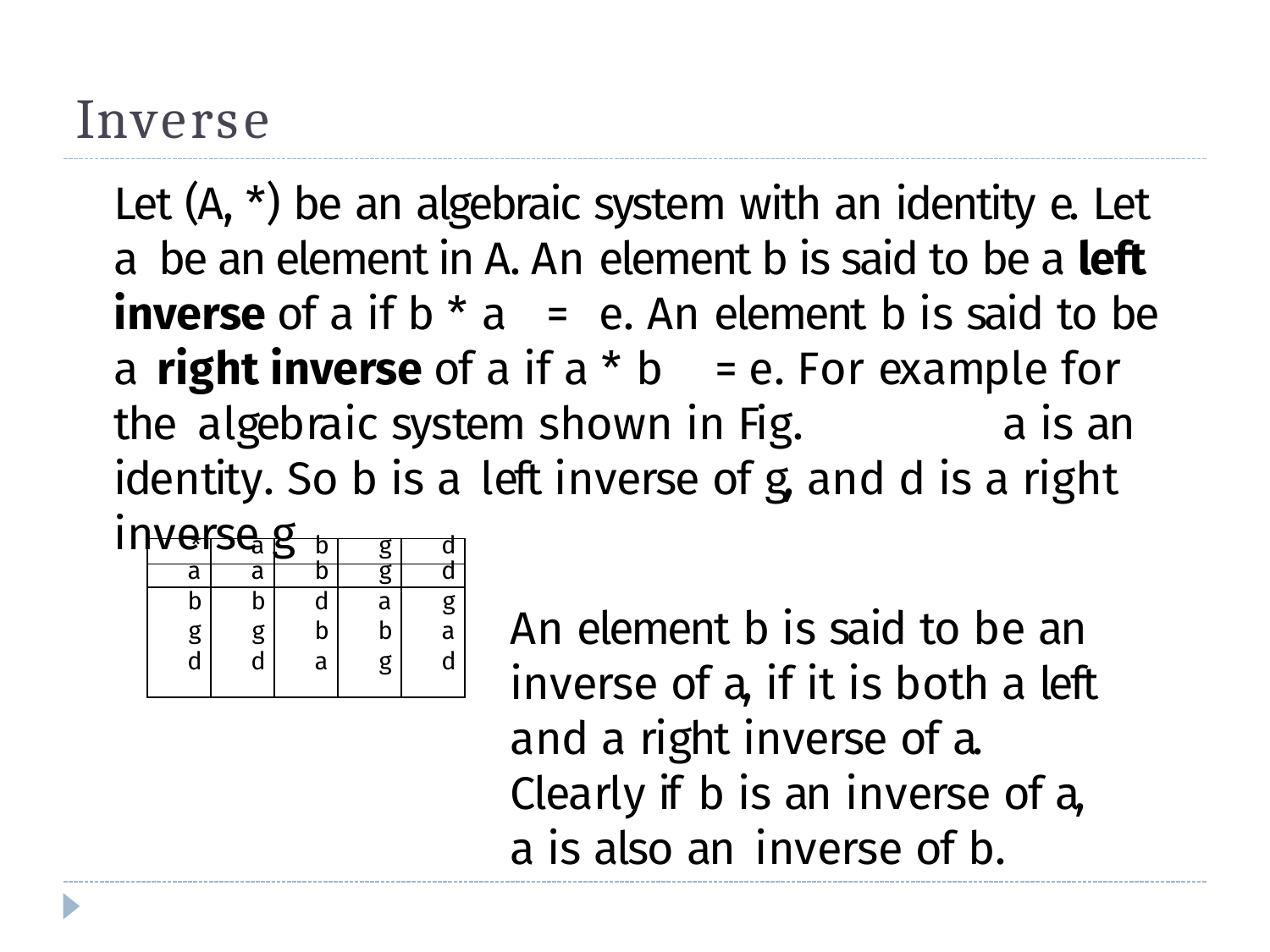

# Inverse
Let (A, *) be an algebraic system with an identity e. Let a  be an element in A. An element b is said to be a left  inverse of a if b * a	=	e. An element b is said to be a  right inverse of a if a * b	=	e. For example for the  algebraic system shown in Fig.		a is an identity. So b is a  left inverse of g, and d is a right inverse g
An element b is said to be an  inverse of a, if it is both a left  and a right inverse of a. Clearly if  b is an inverse of a, a is also an  inverse of b.
| \* | a | b | g | d |
| --- | --- | --- | --- | --- |
| a | a | b | g | d |
| b | b | d | a | g |
| g | g | b | b | a |
| d | d | a | g | d |